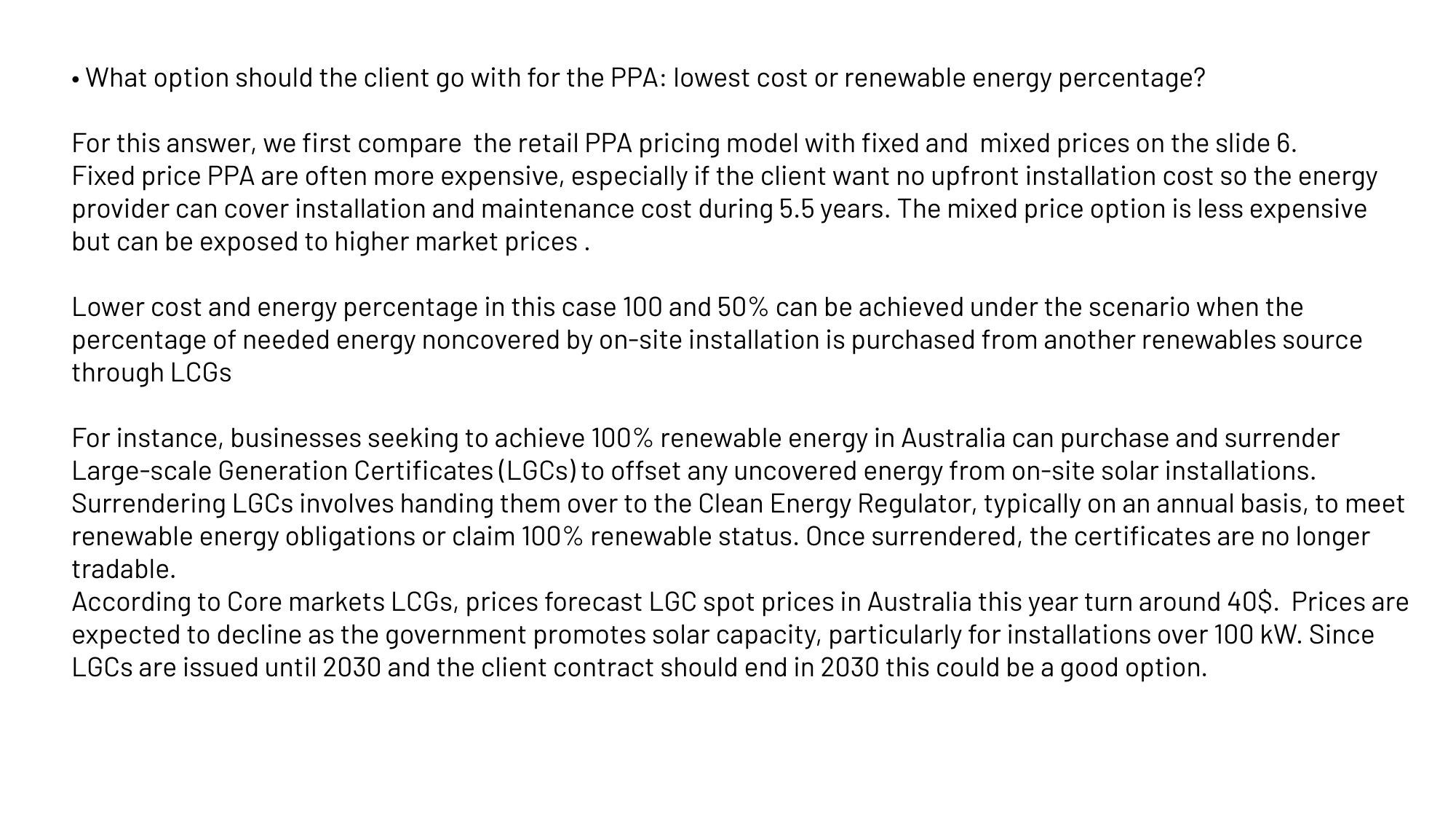

• What option should the client go with for the PPA: lowest cost or renewable energy percentage?

For this answer, we first compare  the retail PPA pricing model with fixed and  mixed prices on the slide 6.
Fixed price PPA are often more expensive, especially if the client want no upfront installation cost so the energy provider can cover installation and maintenance cost during 5.5 years. The mixed price option is less expensive but can be exposed to higher market prices .

Lower cost and energy percentage in this case 100 and 50% can be achieved under the scenario when the percentage of needed energy noncovered by on-site installation is purchased from another renewables source through LCGs

For instance, businesses seeking to achieve 100% renewable energy in Australia can purchase and surrender Large-scale Generation Certificates (LGCs) to offset any uncovered energy from on-site solar installations. Surrendering LGCs involves handing them over to the Clean Energy Regulator, typically on an annual basis, to meet renewable energy obligations or claim 100% renewable status. Once surrendered, the certificates are no longer tradable.
According to Core markets LCGs, prices forecast LGC spot prices in Australia this year turn around 40$.  Prices are expected to decline as the government promotes solar capacity, particularly for installations over 100 kW. Since LGCs are issued until 2030 and the client contract should end in 2030 this could be a good option.